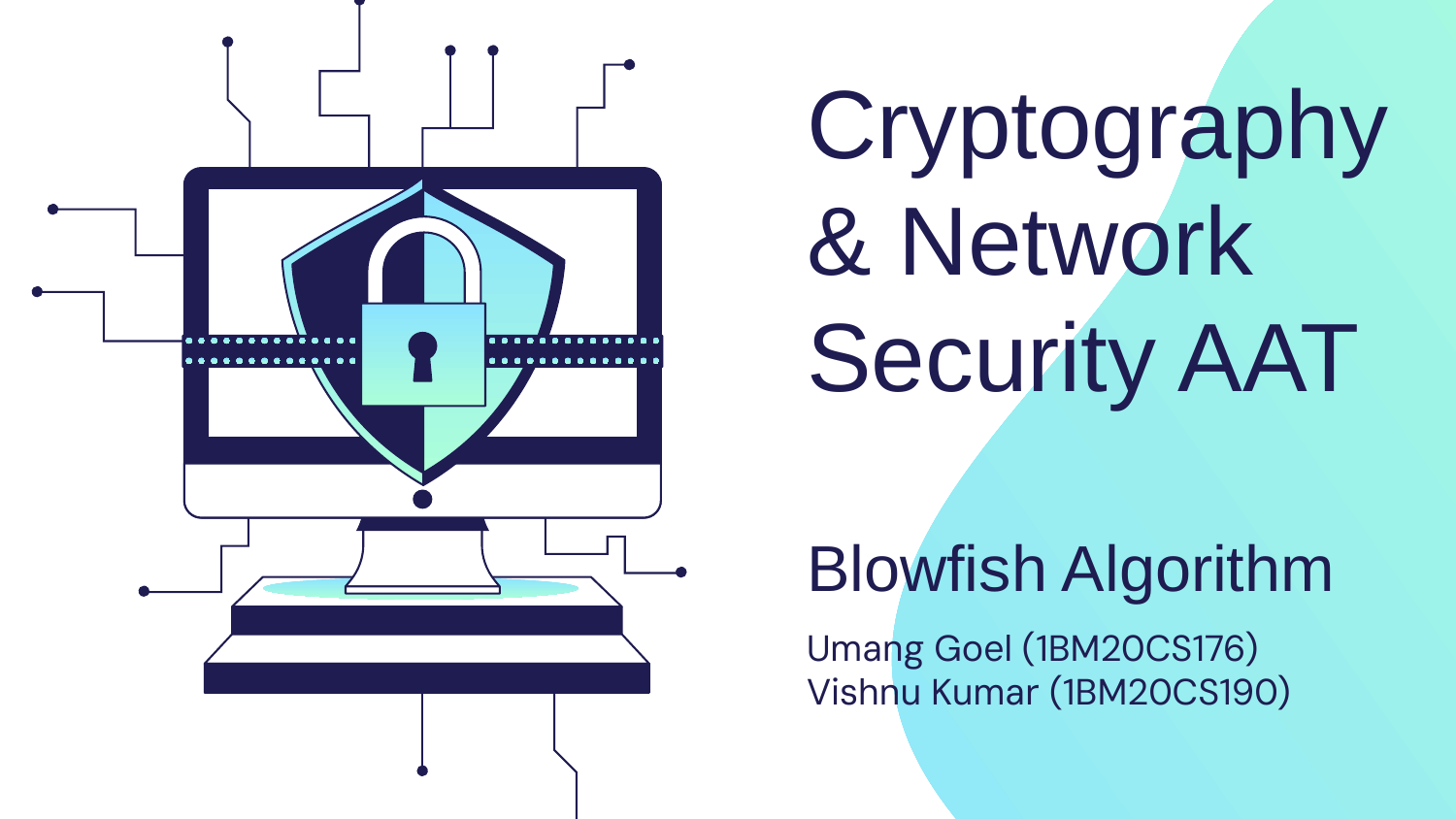

# Cryptography & Network Security AAT

Blowfish Algorithm
Umang Goel (1BM20CS176)
Vishnu Kumar (1BM20CS190)